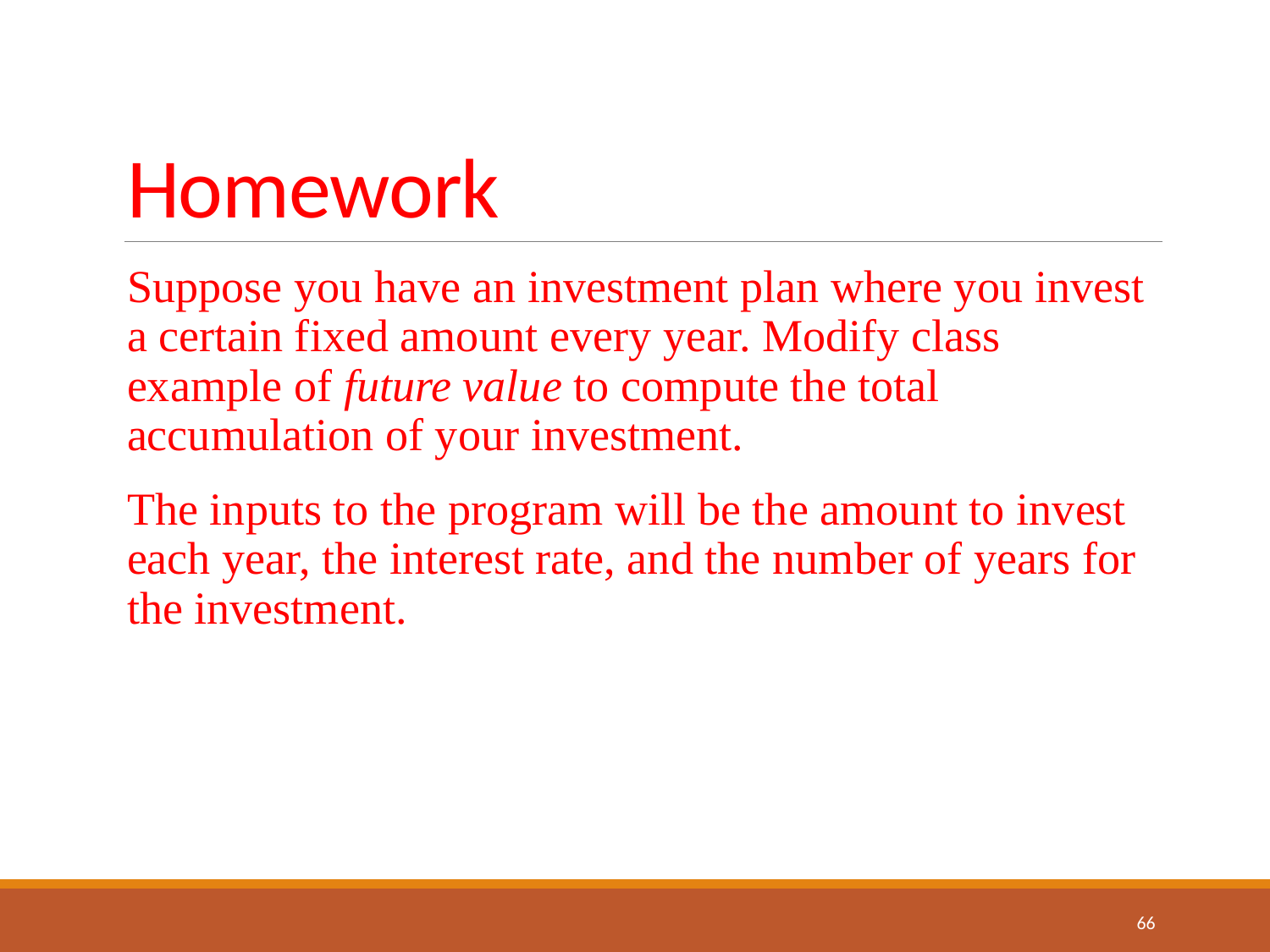

# Homework
Suppose you have an investment plan where you invest a certain fixed amount every year. Modify class example of future value to compute the total accumulation of your investment.
The inputs to the program will be the amount to invest each year, the interest rate, and the number of years for the investment.
66